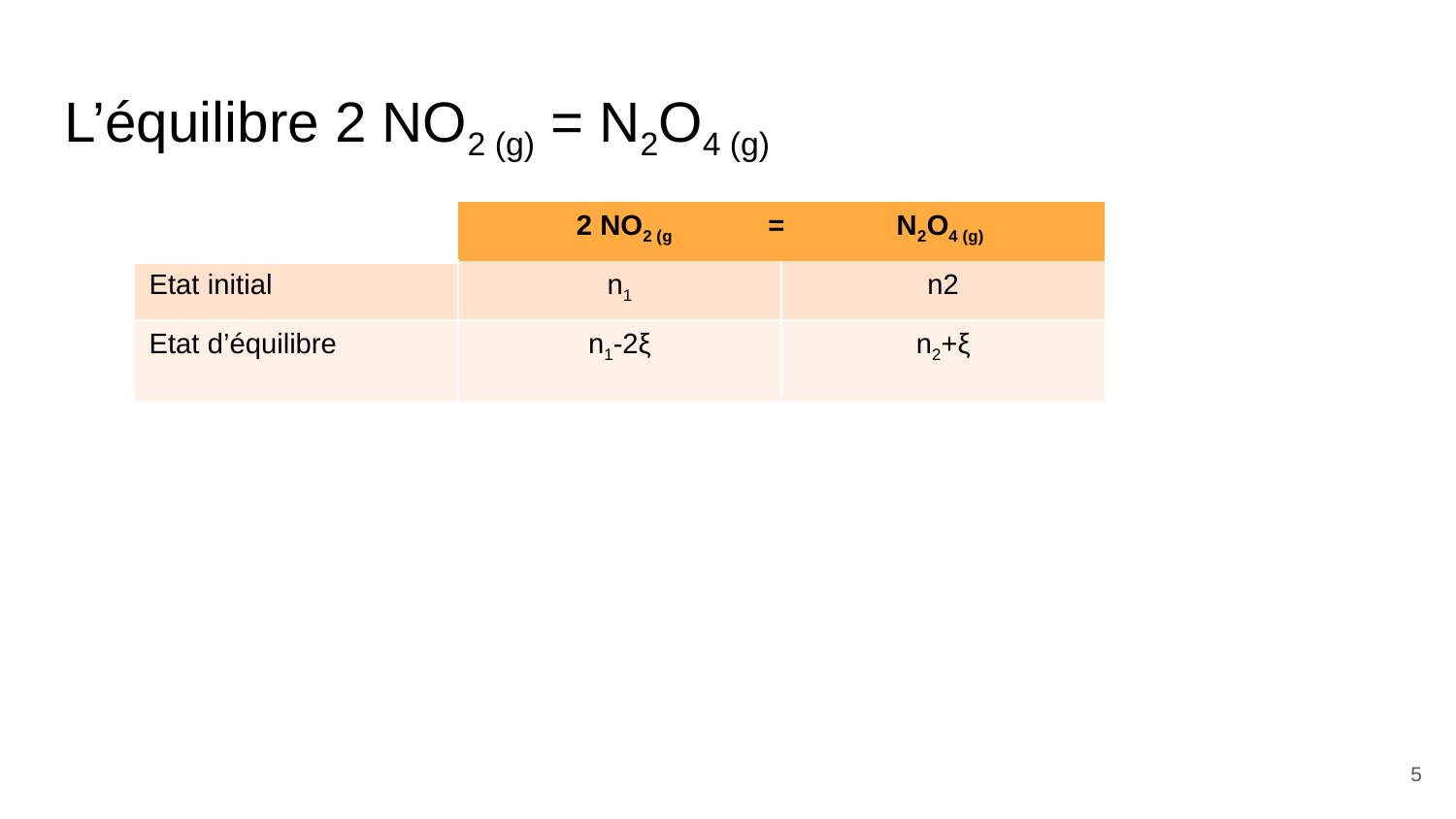

# L’équilibre 2 NO2 (g) = N2O4 (g)
|  | 2 NO2 (g = N2O4 (g) |  |
| --- | --- | --- |
| Etat initial | n1 | n2 |
| Etat d’équilibre | n1-2ξ | n2+ξ |
5